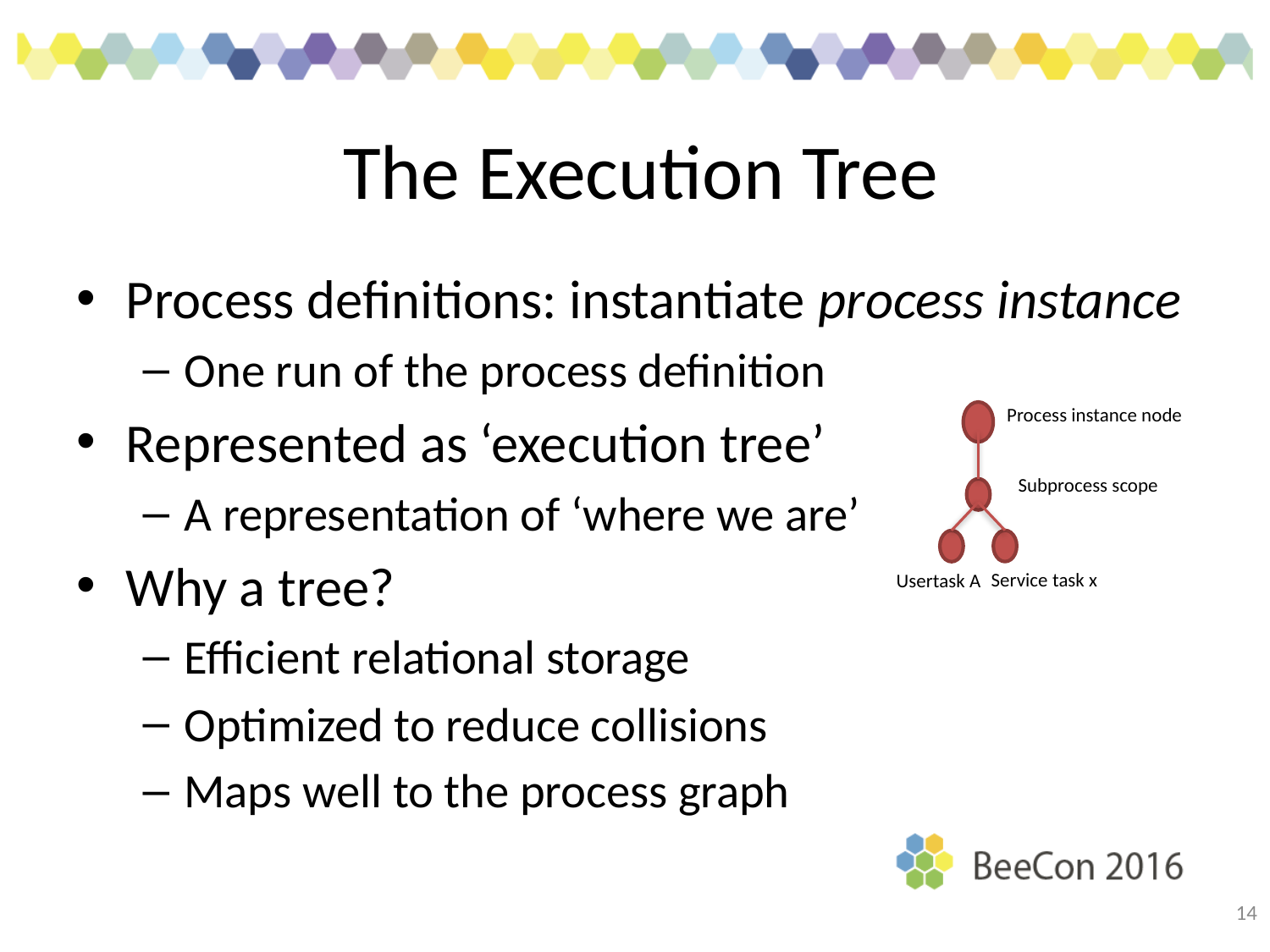

# The Execution Tree

Process definitions: instantiate process instance
One run of the process definition
Represented as ‘execution tree’
A representation of ‘where we are’
Why a tree?
Efficient relational storage
Optimized to reduce collisions
Maps well to the process graph

Process instance node

Subprocess scope

Service task x
Usertask A
14